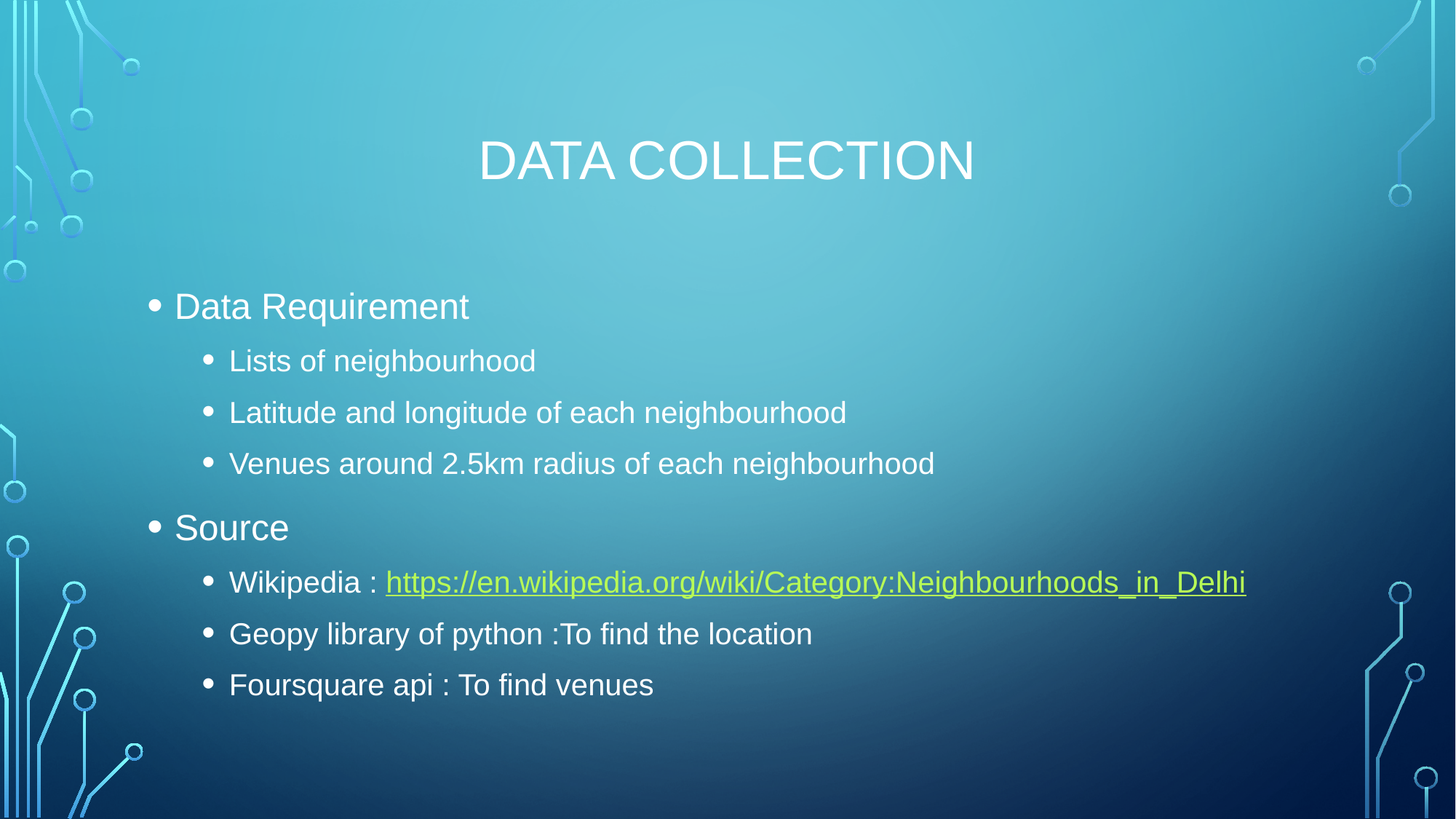

# Data collection
Data Requirement
Lists of neighbourhood
Latitude and longitude of each neighbourhood
Venues around 2.5km radius of each neighbourhood
Source
Wikipedia : https://en.wikipedia.org/wiki/Category:Neighbourhoods_in_Delhi
Geopy library of python :To find the location
Foursquare api : To find venues